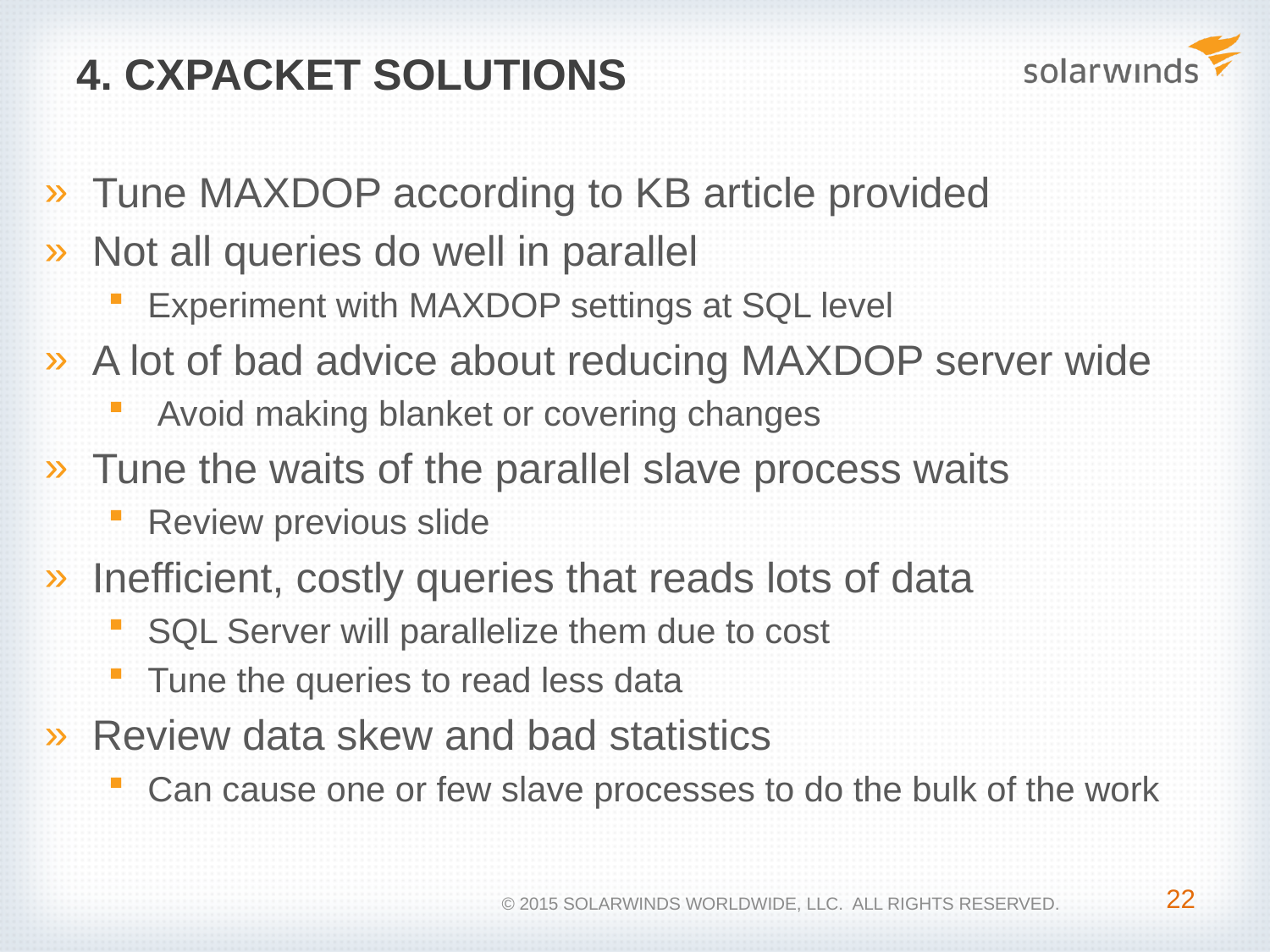

# 4. CXPACKET Solutions
Tune MAXDOP according to KB article provided
Not all queries do well in parallel
Experiment with MAXDOP settings at SQL level
A lot of bad advice about reducing MAXDOP server wide
 Avoid making blanket or covering changes
Tune the waits of the parallel slave process waits
Review previous slide
Inefficient, costly queries that reads lots of data
SQL Server will parallelize them due to cost
Tune the queries to read less data
Review data skew and bad statistics
Can cause one or few slave processes to do the bulk of the work
22